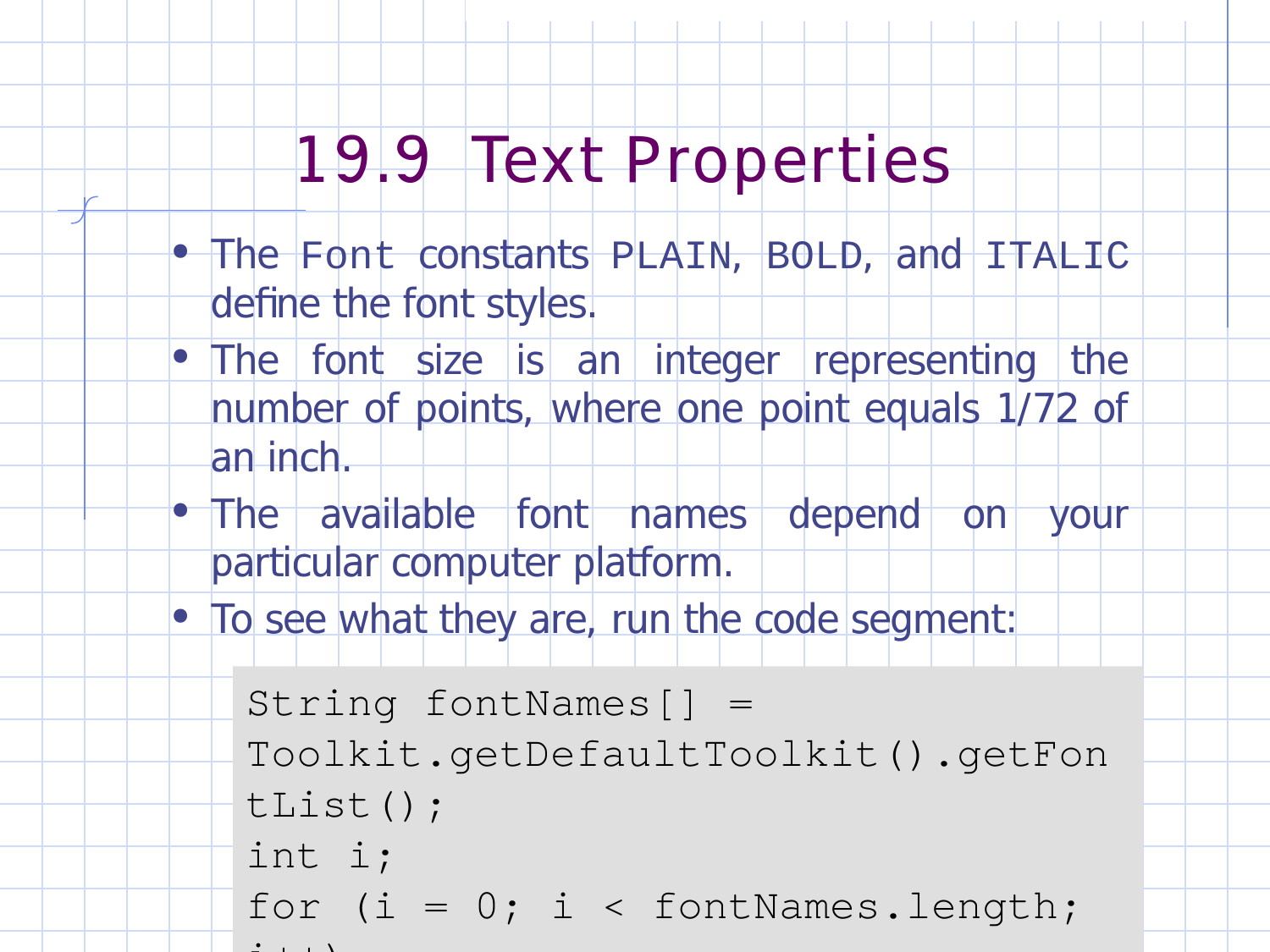

# 19.9  Text Properties
The Font constants PLAIN, BOLD, and ITALIC define the font styles.
The font size is an integer representing the number of points, where one point equals 1/72 of an inch.
The available font names depend on your particular computer platform.
To see what they are, run the code segment:
String fontNames[] = Toolkit.getDefaultToolkit().getFontList();
int i;
for (i = 0; i < fontNames.length; i++)
    System.out.println (fontNames[i]);